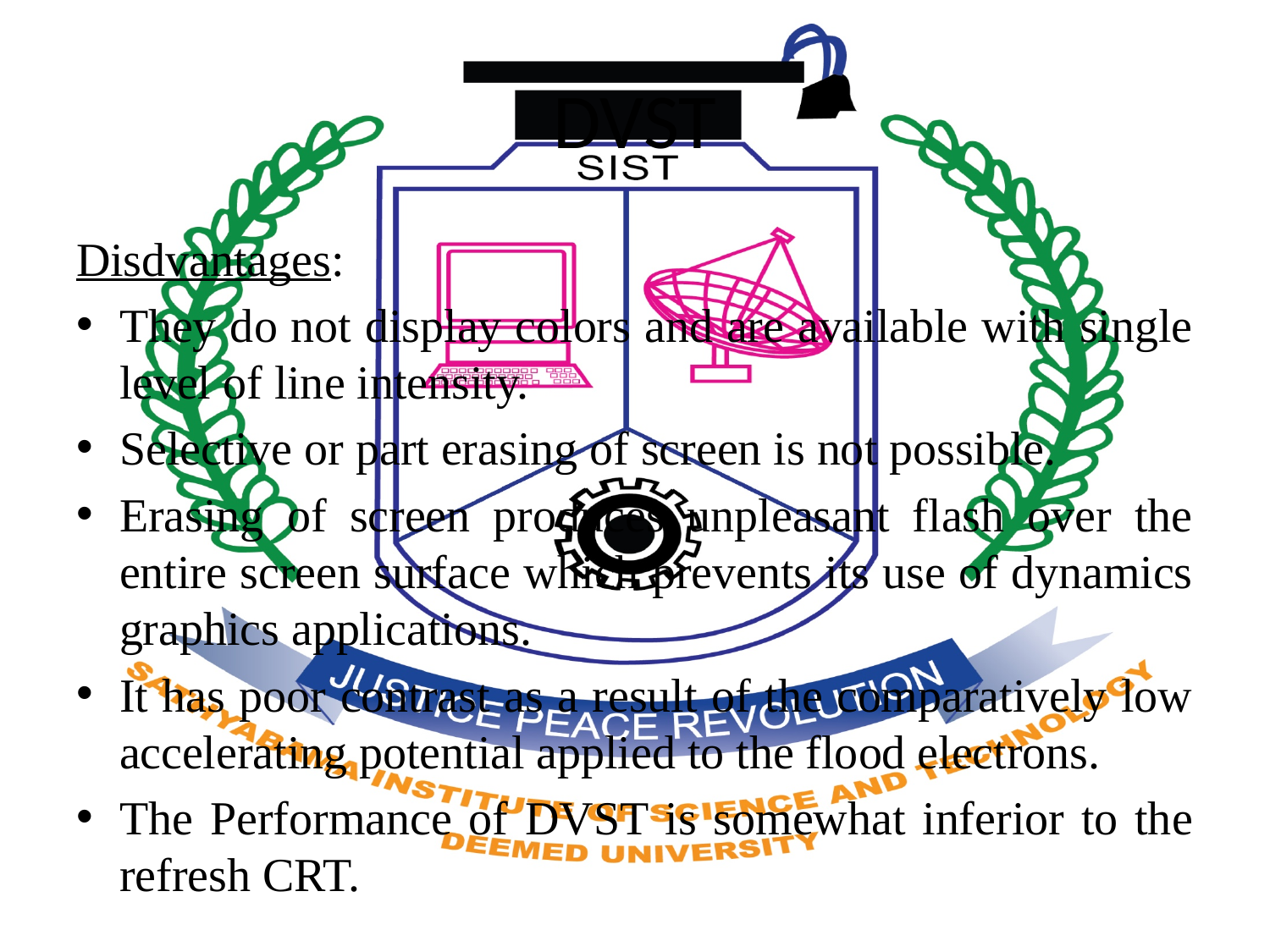

# DVST
Disdvantages:
They do not display colors and are available with single level of line intensity.
Selective or part erasing of screen is not possible.
Erasing of screen produces unpleasant flash over the entire screen surface which prevents its use of dynamics graphics applications.
It has poor contrast as a result of the comparatively low accelerating potential applied to the flood electrons.
The Performance of DVST is somewhat inferior to the refresh CRT.